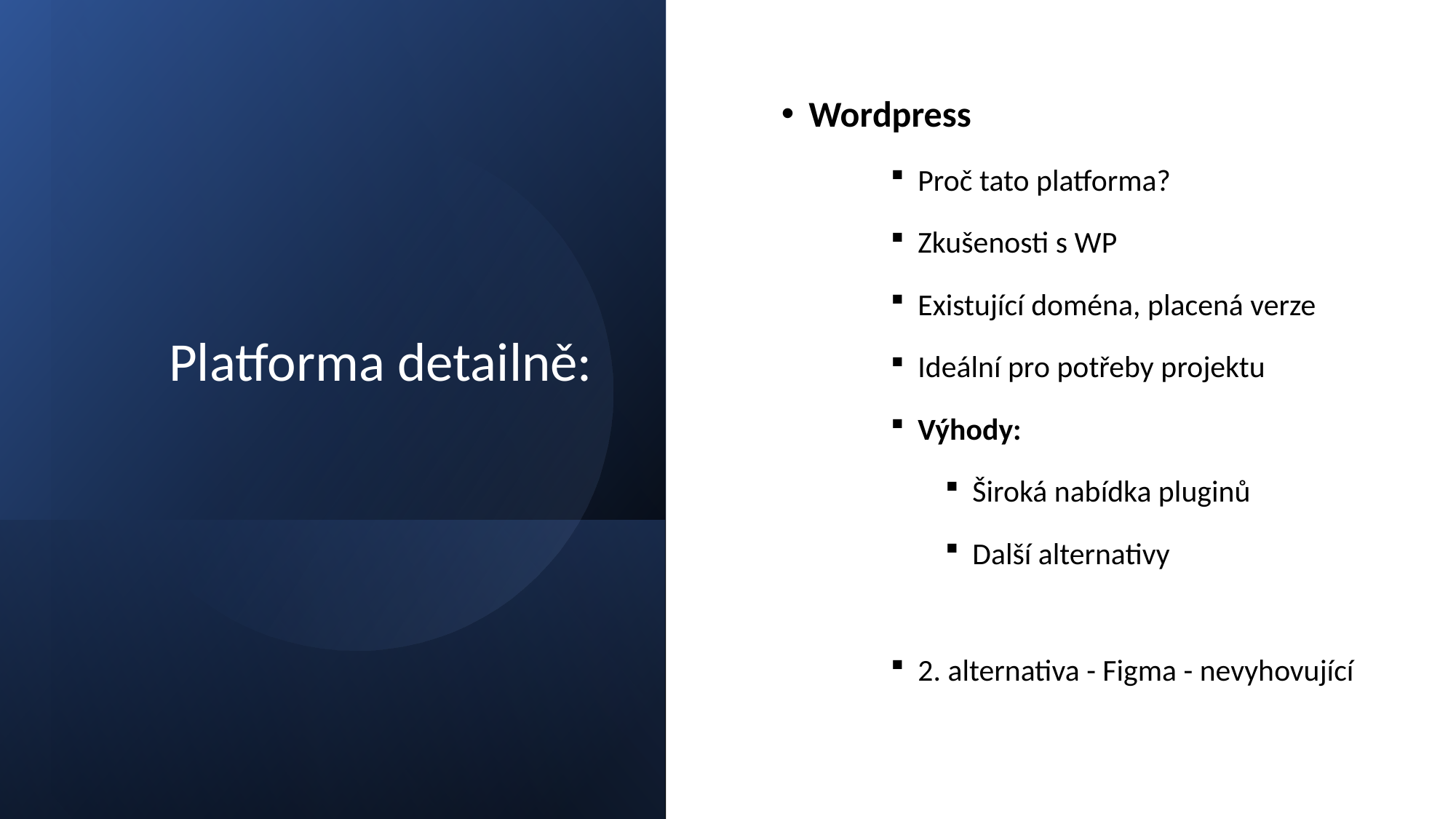

Wordpress
Proč tato platforma?
Zkušenosti s WP
Existující doména, placená verze
Ideální pro potřeby projektu
Výhody:
Široká nabídka pluginů
Další alternativy

2. alternativa - Figma - nevyhovující

# Platforma detailně: